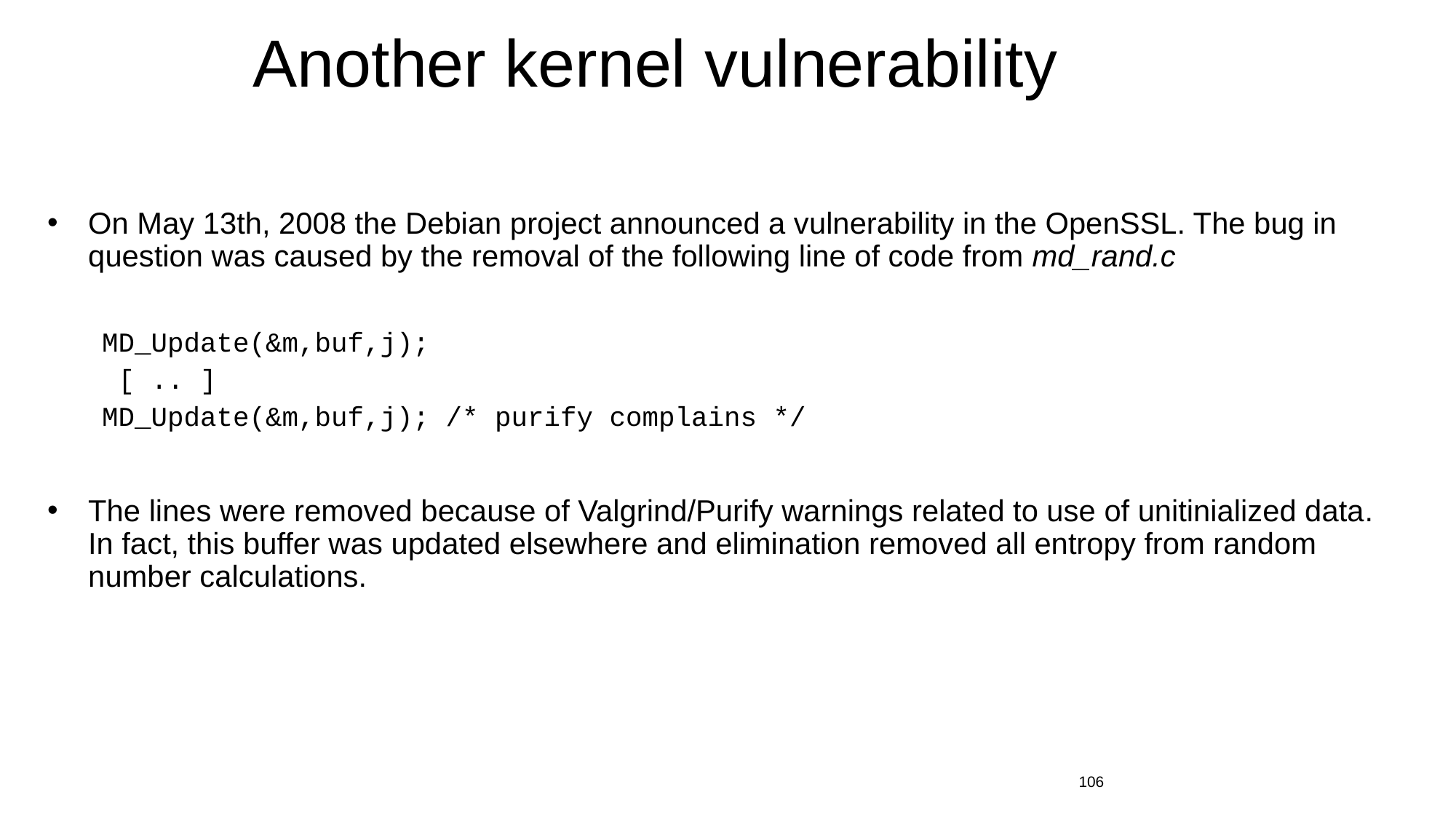

# Another kernel vulnerability
On May 13th, 2008 the Debian project announced a vulnerability in the OpenSSL. The bug in question was caused by the removal of the following line of code from md_rand.c

MD_Update(&m,buf,j);
 [ .. ]
MD_Update(&m,buf,j); /* purify complains */

The lines were removed because of Valgrind/Purify warnings related to use of unitinialized data.  In fact, this buffer was updated elsewhere and elimination removed all entropy from random number calculations.
106